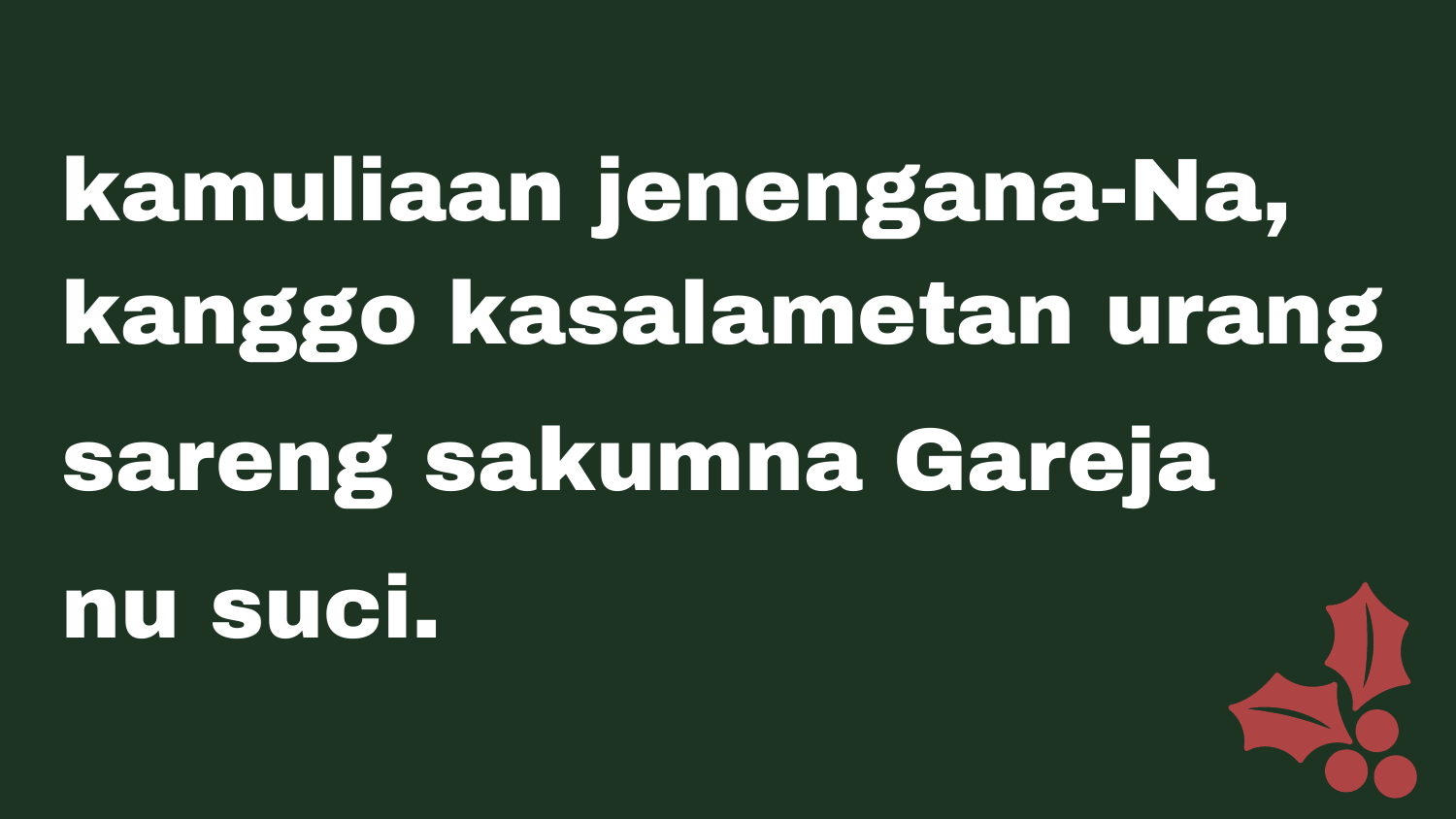

kamuliaan jenengana-Na, kanggo kasalametan urang
sareng sakumna Gareja
nu suci.